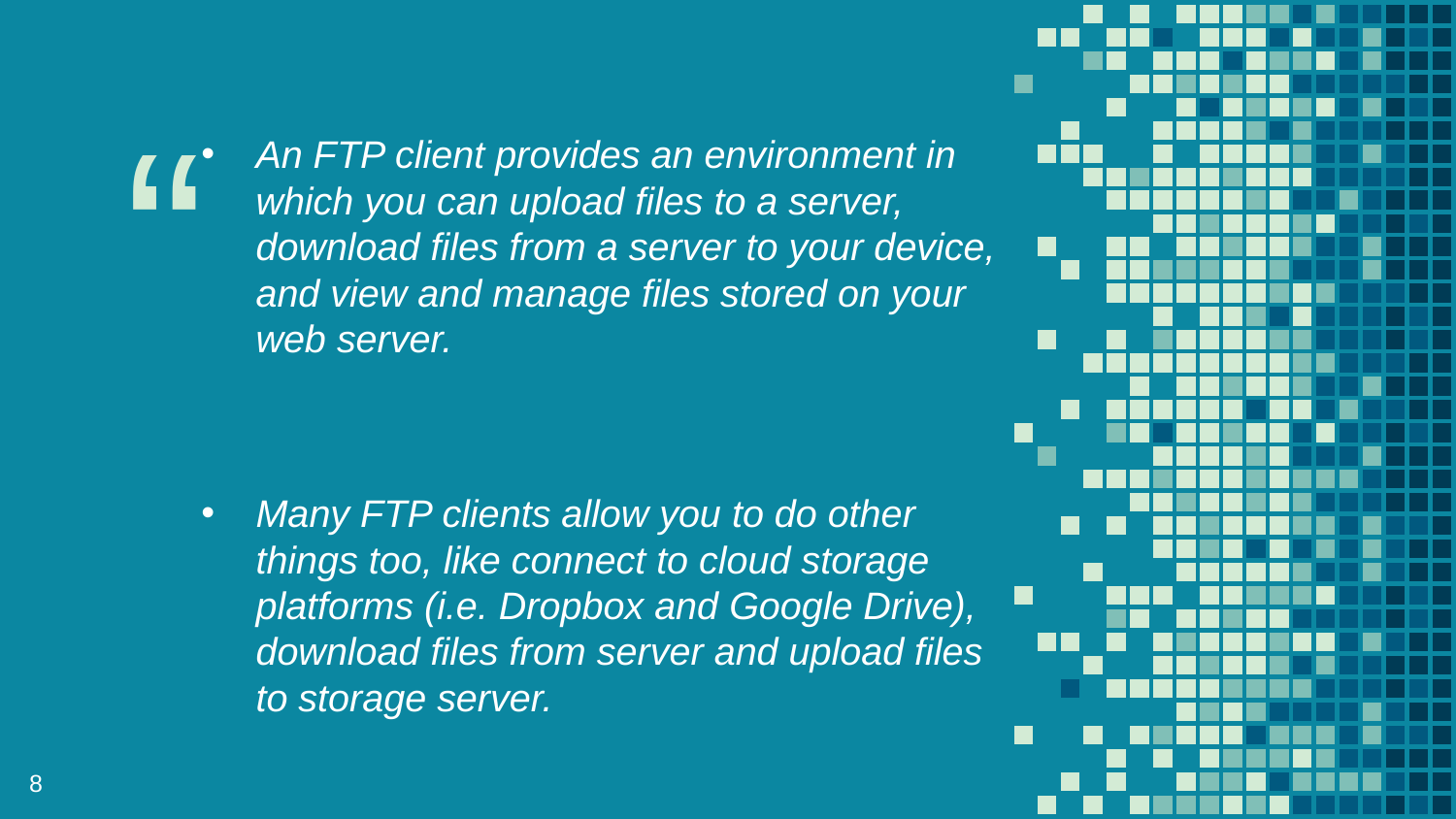

An FTP client provides an environment in which you can upload files to a server, download files from a server to your device, and view and manage files stored on your web server.

Many FTP clients allow you to do other things too, like connect to cloud storage platforms (i.e. Dropbox and Google Drive), download files from server and upload files to storage server.

8